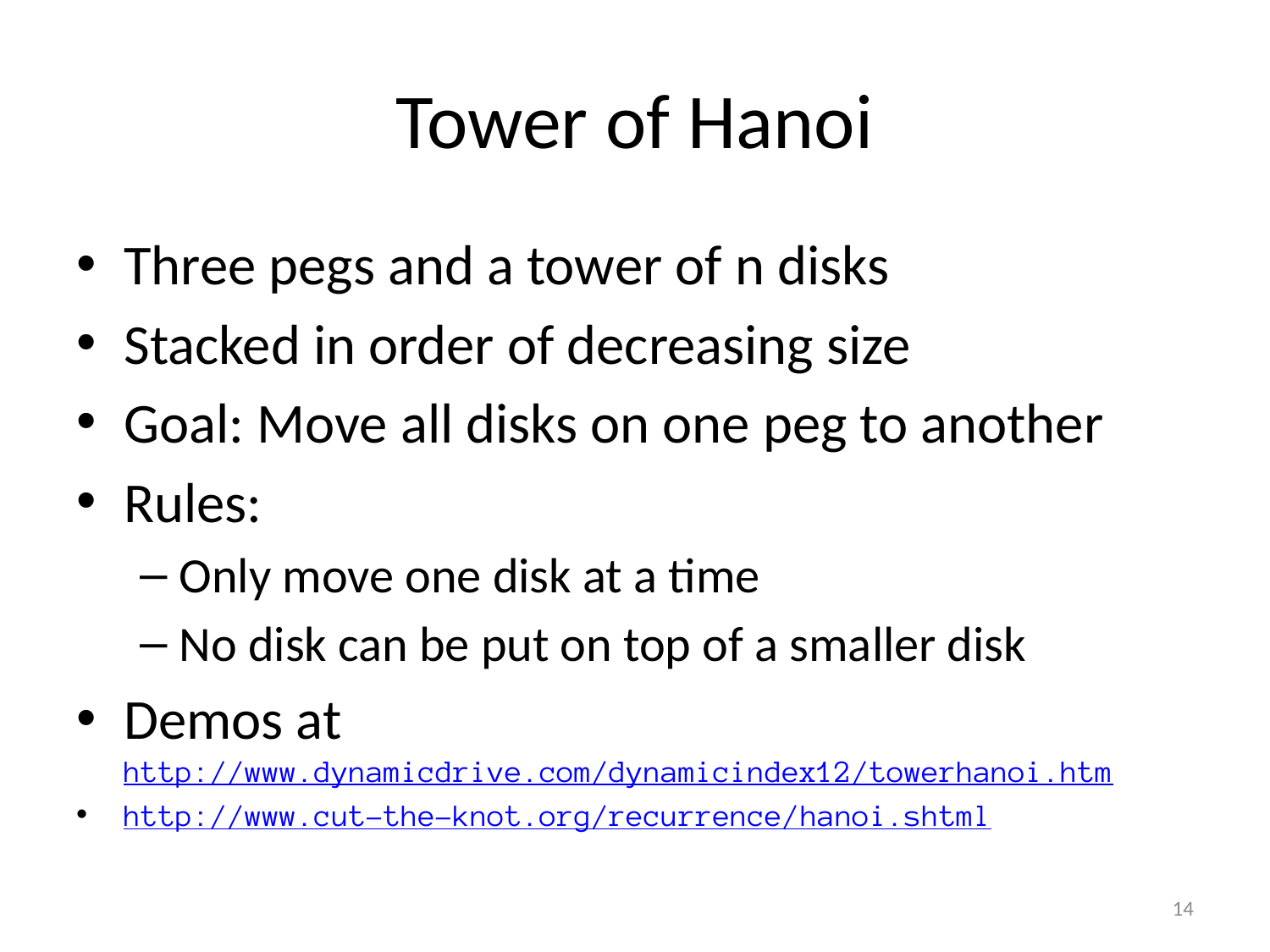

# Tower of Hanoi
Three pegs and a tower of n disks
Stacked in order of decreasing size
Goal: Move all disks on one peg to another
Rules:
Only move one disk at a time
No disk can be put on top of a smaller disk
Demos at
http://www.dynamicdrive.com/dynamicindex12/towerhanoi.htm
http://www.cut-the-knot.org/recurrence/hanoi.shtml
14